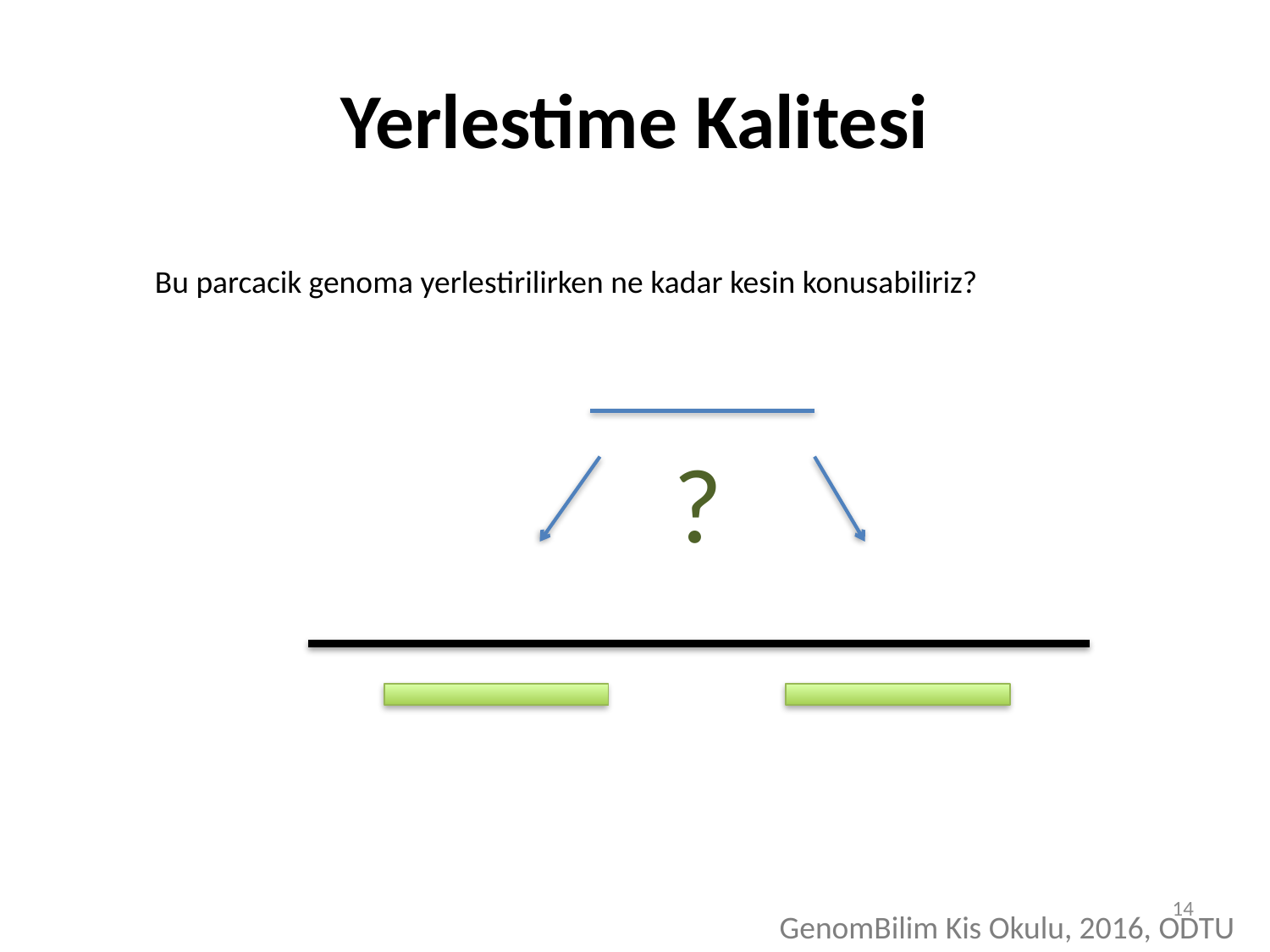

# Yerlestime Kalitesi
Bu parcacik genoma yerlestirilirken ne kadar kesin konusabiliriz?
?

14
GenomBilim Kis Okulu, 2016, ODTU